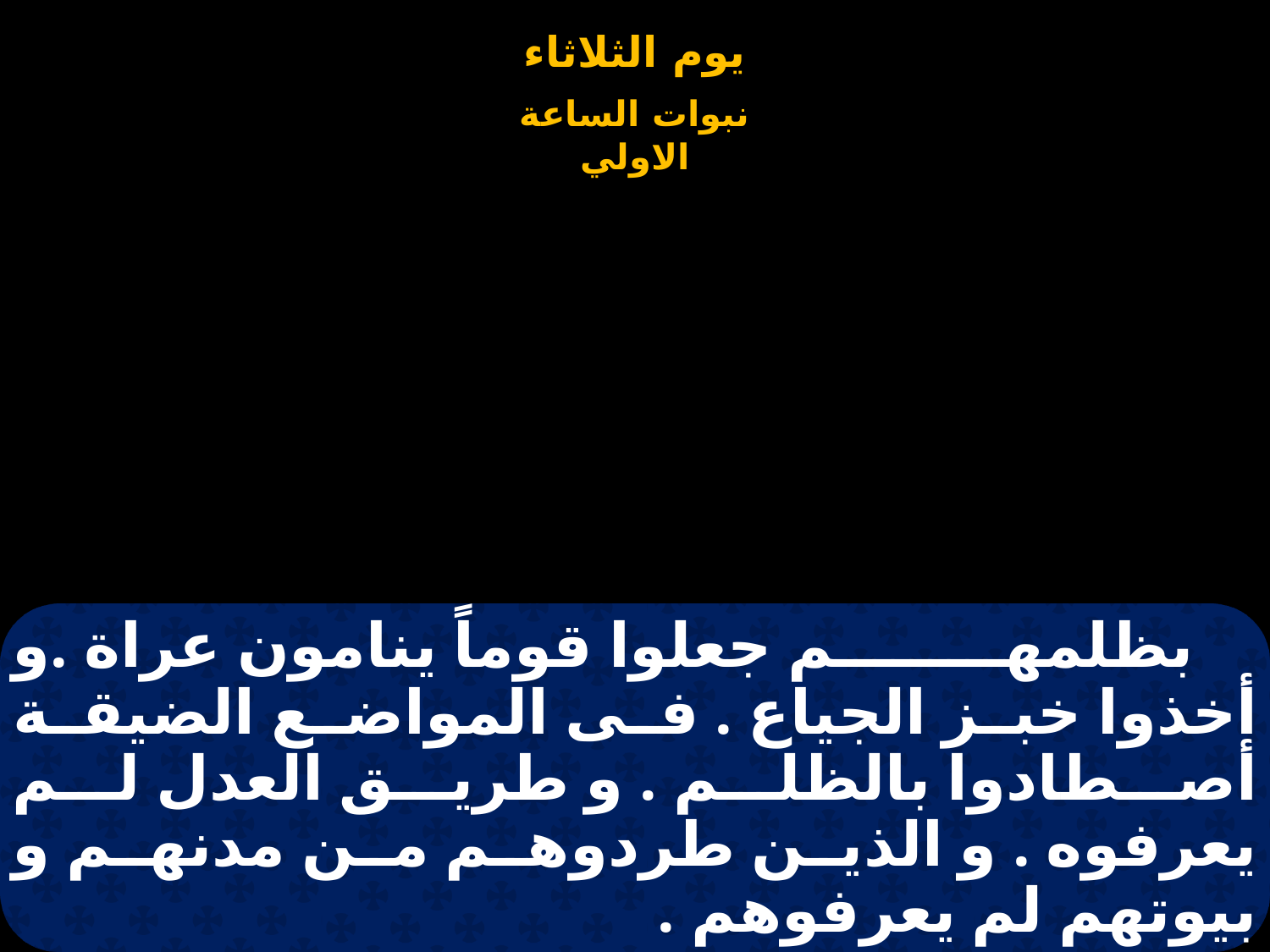

# بظلمهم جعلوا قوماً ينامون عراة .و أخذوا خبز الجياع . فى المواضع الضيقة أصطادوا بالظلم . و طريق العدل لم يعرفوه . و الذين طردوهم من مدنهم و بيوتهم لم يعرفوهم .